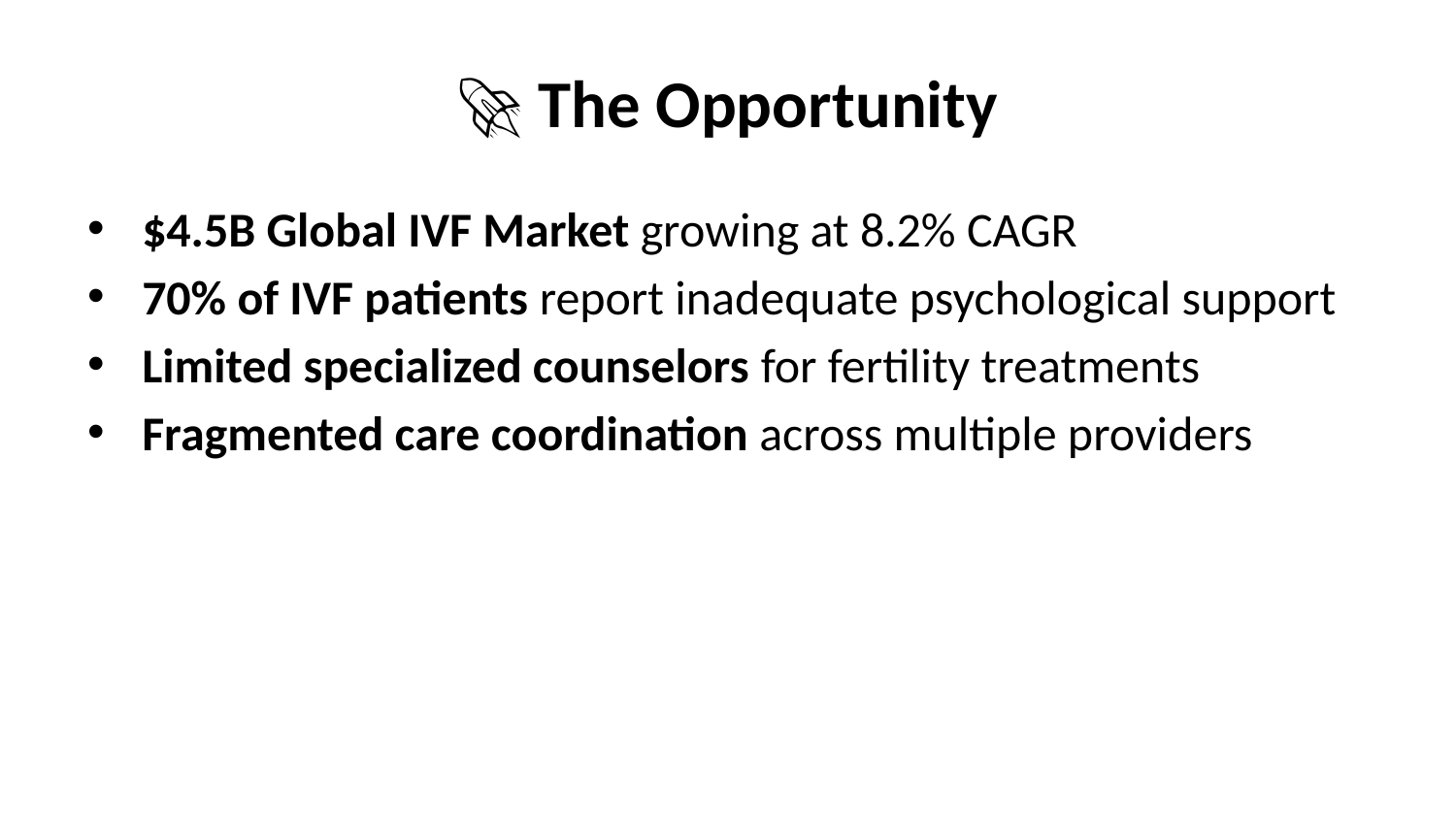

# 🚀 The Opportunity
$4.5B Global IVF Market growing at 8.2% CAGR
70% of IVF patients report inadequate psychological support
Limited specialized counselors for fertility treatments
Fragmented care coordination across multiple providers